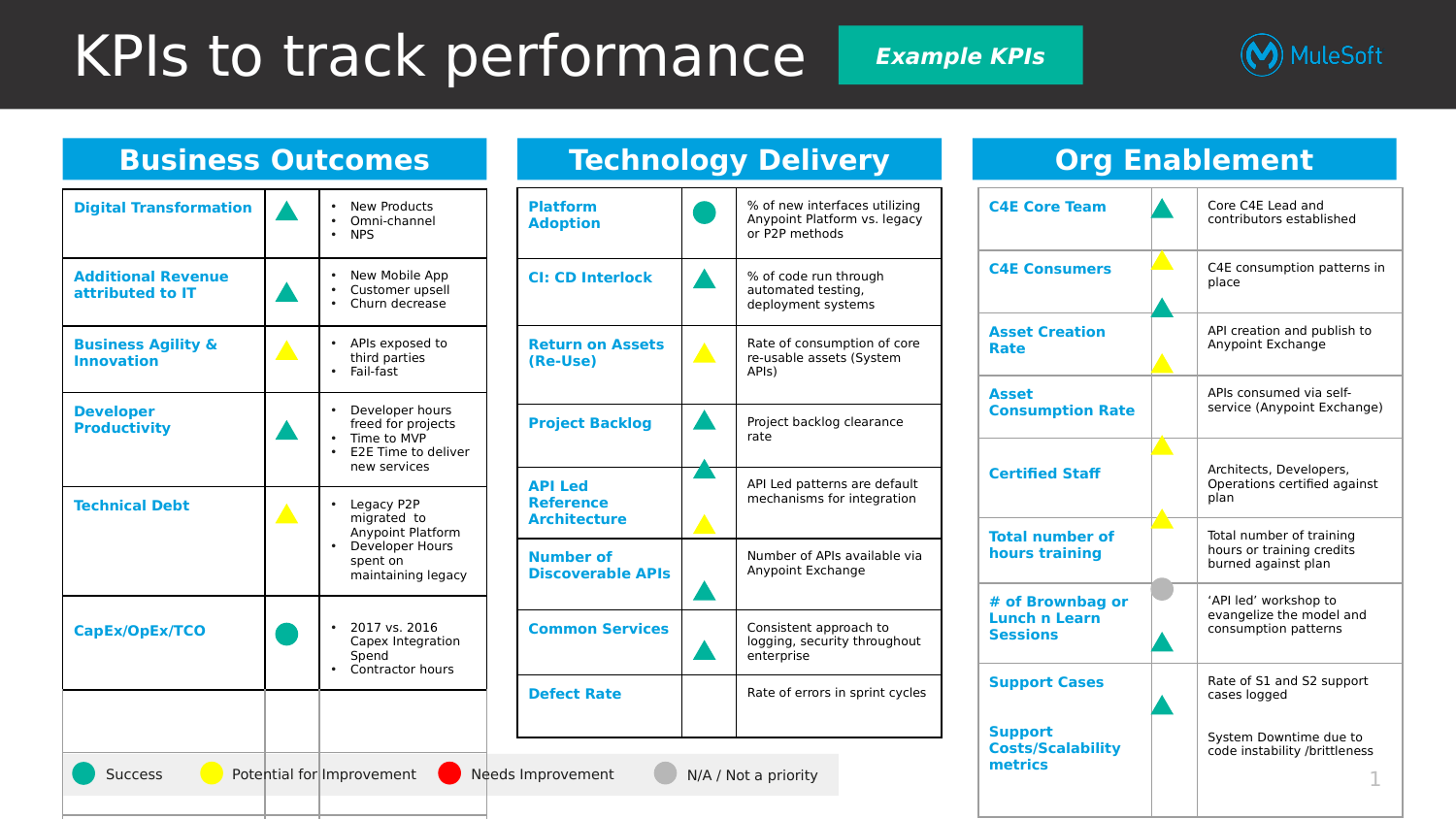

# KPIs to track performance
Example KPIs
Business Outcomes
Technology Delivery
Org Enablement
| Platform Adoption |  | % of new interfaces utilizing Anypoint Platform vs. legacy or P2P methods |
| --- | --- | --- |
| CI: CD Interlock |  | % of code run through automated testing, deployment systems |
| Return on Assets (Re-Use) |  | Rate of consumption of core re-usable assets (System APIs) |
| Project Backlog |  | Project backlog clearance rate |
| API Led Reference Architecture |  | API Led patterns are default mechanisms for integration |
| Number of Discoverable APIs |  | Number of APIs available via Anypoint Exchange |
| Common Services |  | Consistent approach to logging, security throughout enterprise |
| Defect Rate |  | Rate of errors in sprint cycles |
| C4E Core Team |  | Core C4E Lead and contributors established |
| --- | --- | --- |
| C4E Consumers |  | C4E consumption patterns in place |
| Asset Creation Rate |  | API creation and publish to Anypoint Exchange |
| Asset Consumption Rate |  | APIs consumed via self-service (Anypoint Exchange) |
| Certified Staff |  | Architects, Developers, Operations certified against plan |
| Total number of hours training |  | Total number of training hours or training credits burned against plan |
| # of Brownbag or Lunch n Learn Sessions |  | ‘API led’ workshop to evangelize the model and consumption patterns |
| Support Cases Support Costs/Scalability metrics |  | Rate of S1 and S2 support cases logged System Downtime due to code instability /brittleness |
| Digital Transformation |  | New Products Omni-channel NPS |
| --- | --- | --- |
| Additional Revenue attributed to IT |  | New Mobile App Customer upsell Churn decrease |
| Business Agility & Innovation |  | APIs exposed to third parties Fail-fast |
| Developer Productivity |  | Developer hours freed for projects Time to MVP E2E Time to deliver new services |
| Technical Debt |  | Legacy P2P migrated to Anypoint Platform Developer Hours spent on maintaining legacy |
| CapEx/OpEx/TCO |  | 2017 vs. 2016 Capex Integration Spend Contractor hours |
|  |  |  |
|  |  |  |
|  |  |  |

Needs Improvement
Potential for Improvement

Success
N/A / Not a priority

1